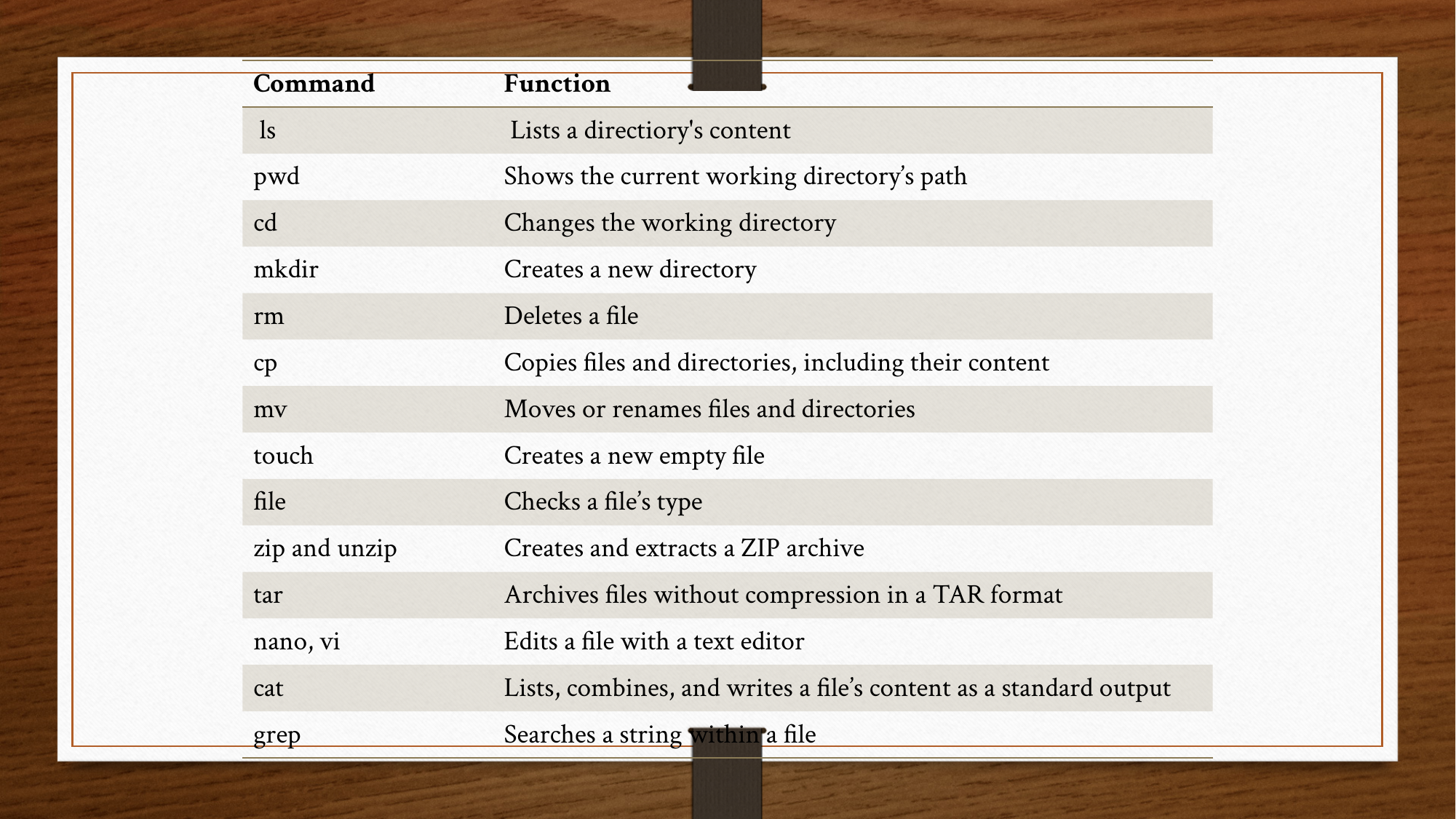

| Command | Function |
| --- | --- |
| ls | Lists a directiory's content |
| pwd | Shows the current working directory’s path |
| cd | Changes the working directory |
| mkdir | Creates a new directory |
| rm | Deletes a file |
| cp | Copies files and directories, including their content |
| mv | Moves or renames files and directories |
| touch | Creates a new empty file |
| file | Checks a file’s type |
| zip and unzip | Creates and extracts a ZIP archive |
| tar | Archives files without compression in a TAR format |
| nano, vi | Edits a file with a text editor |
| cat | Lists, combines, and writes a file’s content as a standard output |
| grep | Searches a string within a file |